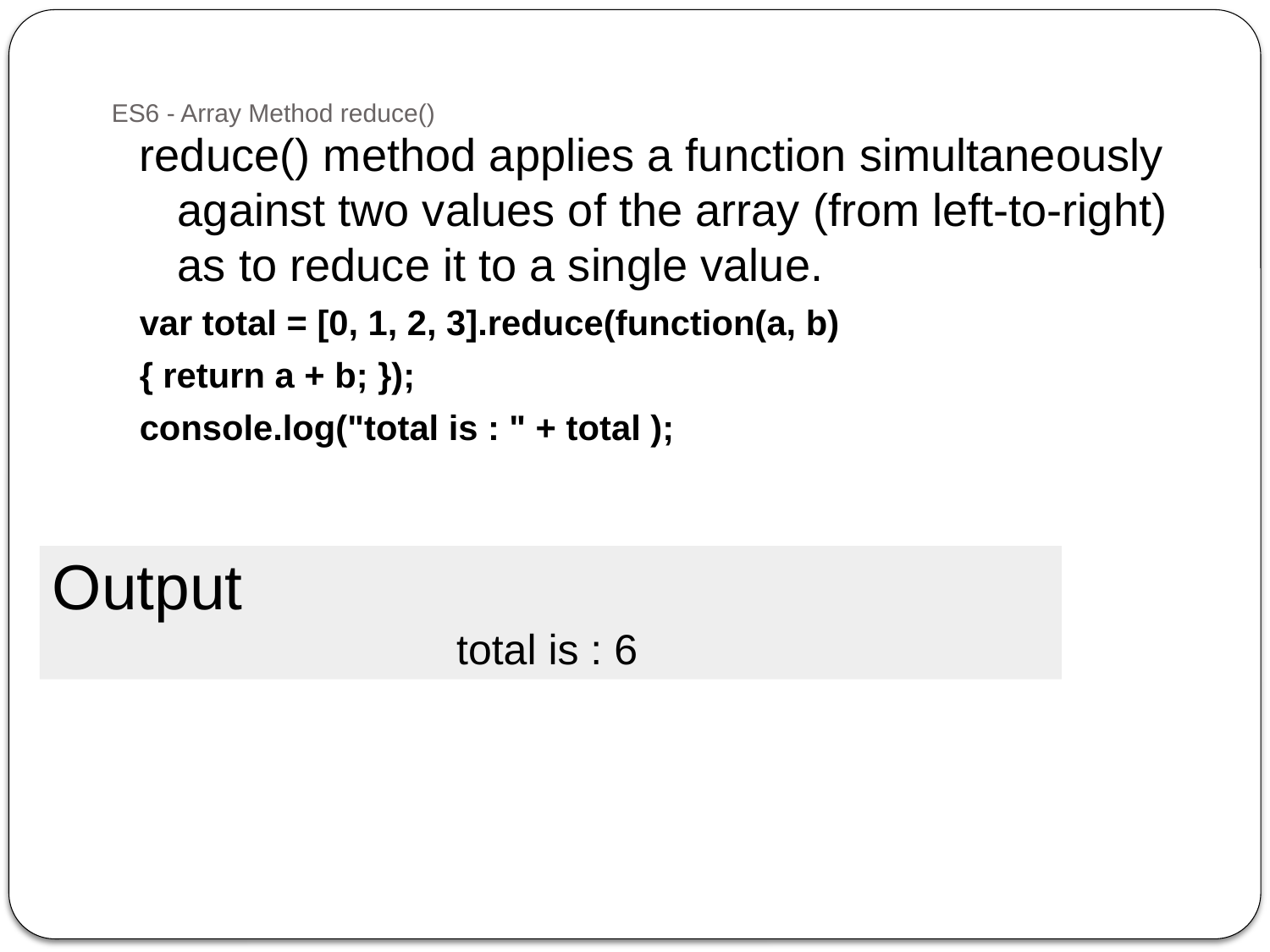

# ES6 - Array Method reduce()
reduce() method applies a function simultaneously against two values of the array (from left-to-right) as to reduce it to a single value.
var total = [0, 1, 2, 3].reduce(function(a, b)
{ return a + b; });
console.log("total is : " + total );
Output
total is : 6